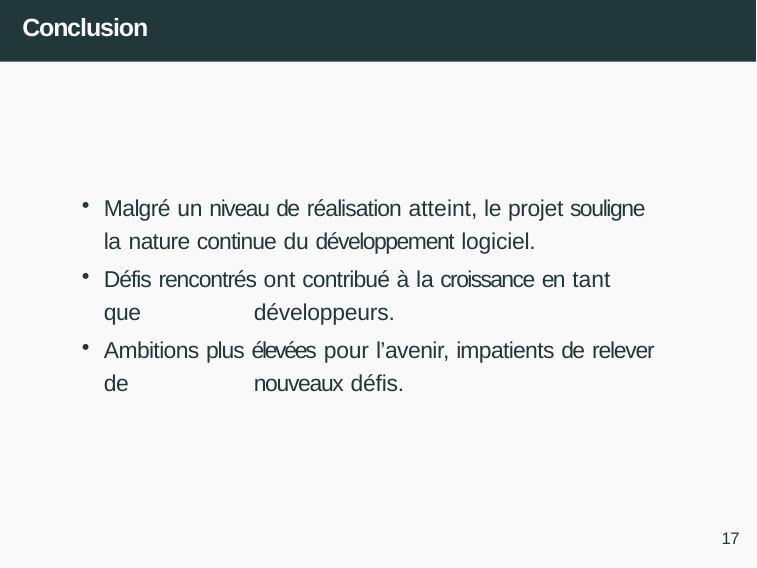

# Conclusion
Malgré un niveau de réalisation atteint, le projet souligne la 	nature continue du développement logiciel.
Défis rencontrés ont contribué à la croissance en tant que 	développeurs.
Ambitions plus élevées pour l’avenir, impatients de relever de 	nouveaux défis.
17